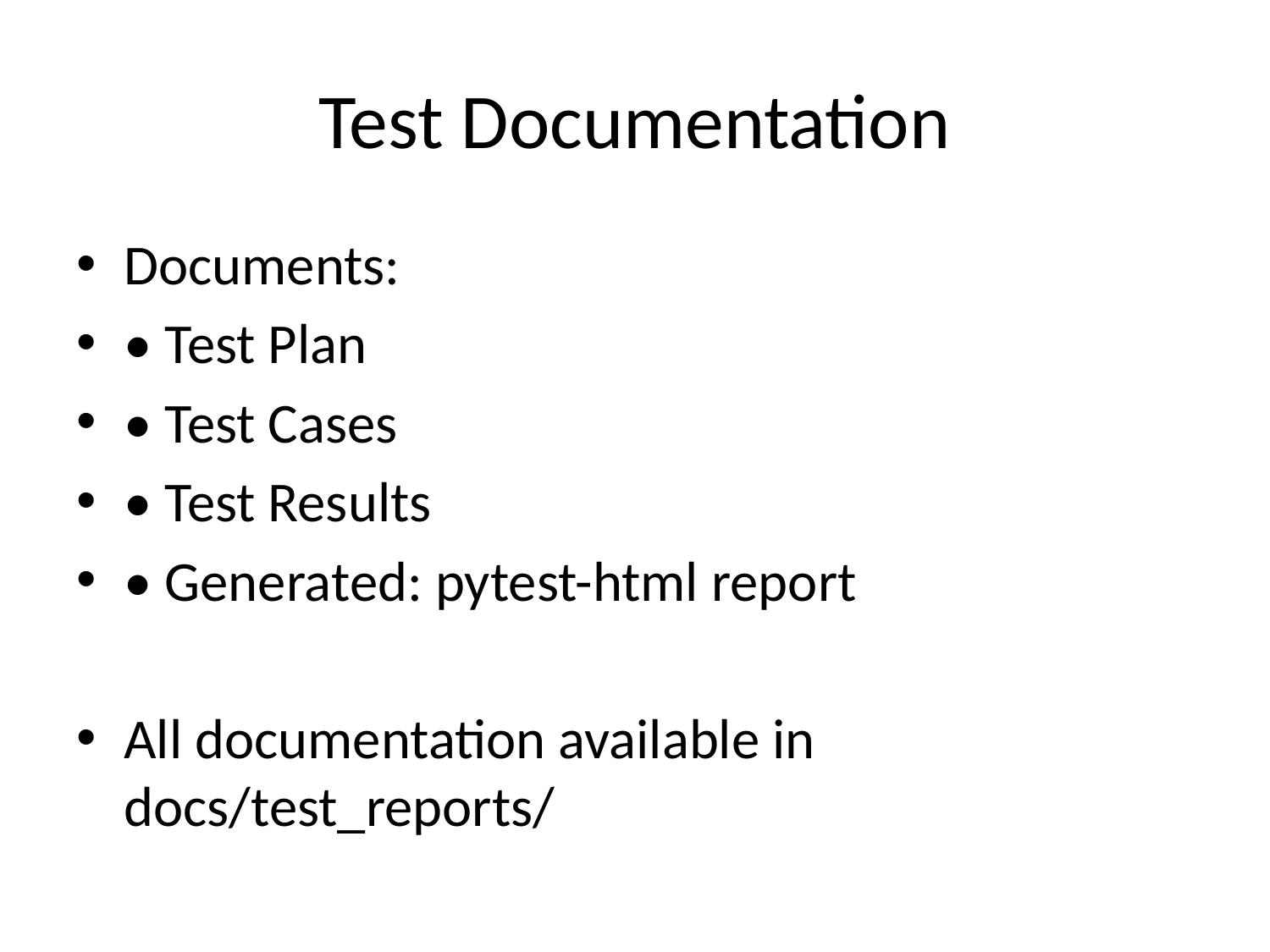

# Test Documentation
Documents:
• Test Plan
• Test Cases
• Test Results
• Generated: pytest-html report

All documentation available in docs/test_reports/